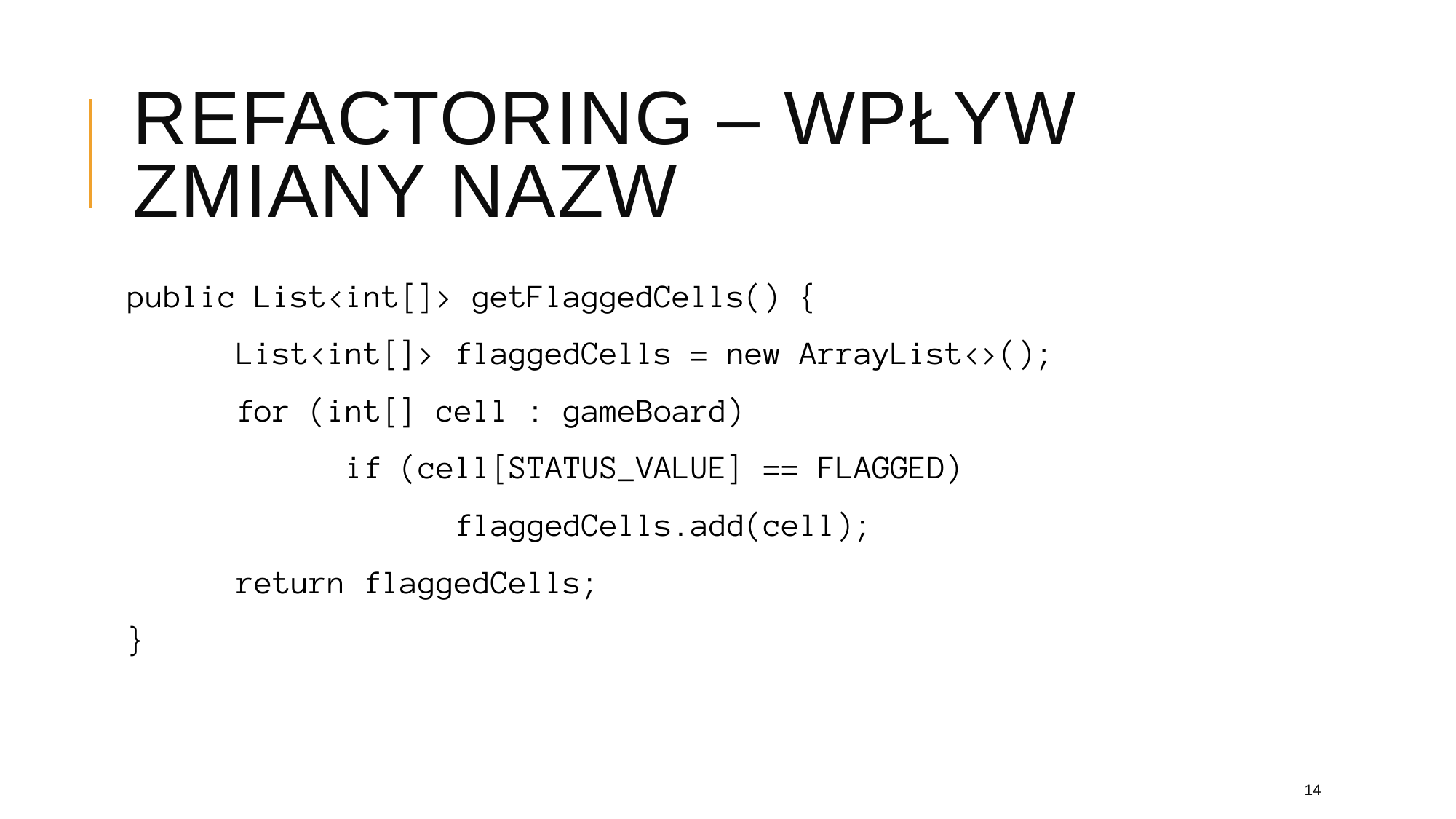

# Refactoring – wpływ zmiany nazw
public List<int[]> getFlaggedCells() {
	List<int[]> flaggedCells = new ArrayList<>();
	for (int[] cell : gameBoard)
		if (cell[STATUS_VALUE] == FLAGGED)
			flaggedCells.add(cell);
	return flaggedCells;
}
14